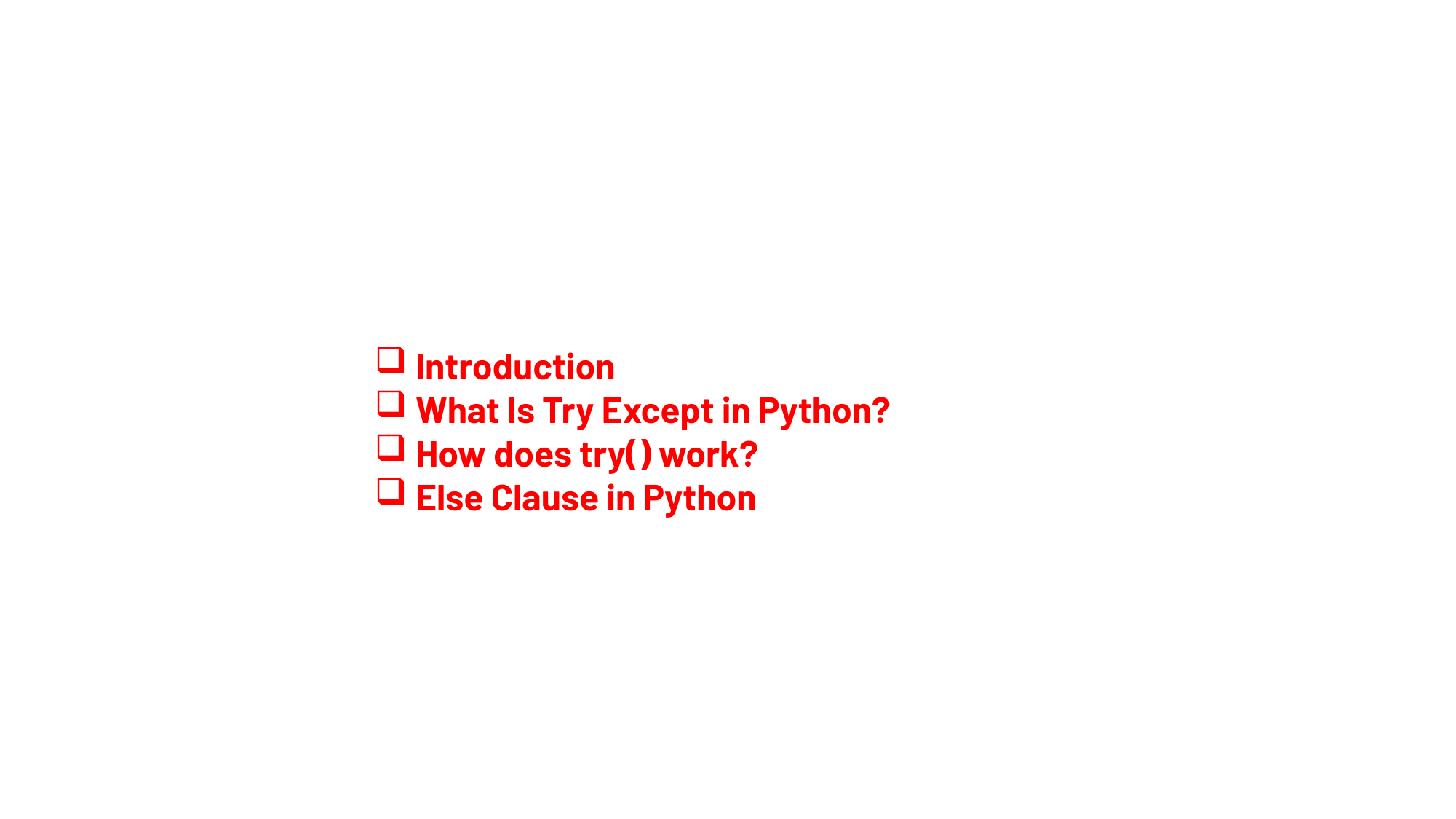

Introduction
What Is Try Except in Python?
How does try() work?
Else Clause in Python